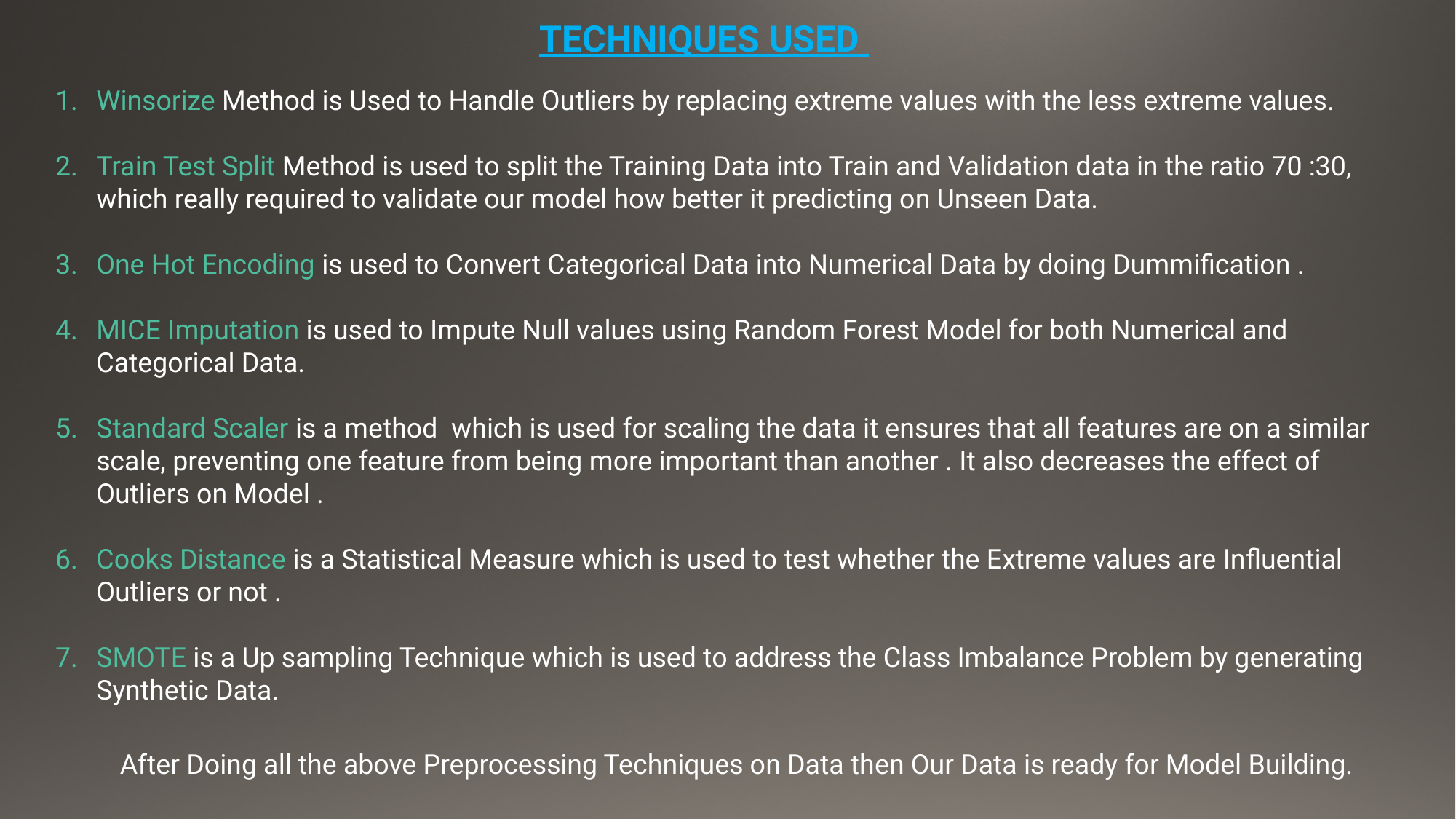

TECHNIQUES USED
Winsorize Method is Used to Handle Outliers by replacing extreme values with the less extreme values.

Train Test Split Method is used to split the Training Data into Train and Validation data in the ratio 70 :30, which really required to validate our model how better it predicting on Unseen Data.

One Hot Encoding is used to Convert Categorical Data into Numerical Data by doing Dummification .

MICE Imputation is used to Impute Null values using Random Forest Model for both Numerical and Categorical Data.

Standard Scaler is a method  which is used for scaling the data it ensures that all features are on a similar scale, preventing one feature from being more important than another . It also decreases the effect of Outliers on Model .

Cooks Distance is a Statistical Measure which is used to test whether the Extreme values are Influential Outliers or not .

SMOTE is a Up sampling Technique which is used to address the Class Imbalance Problem by generating Synthetic Data.
After Doing all the above Preprocessing Techniques on Data then Our Data is ready for Model Building.